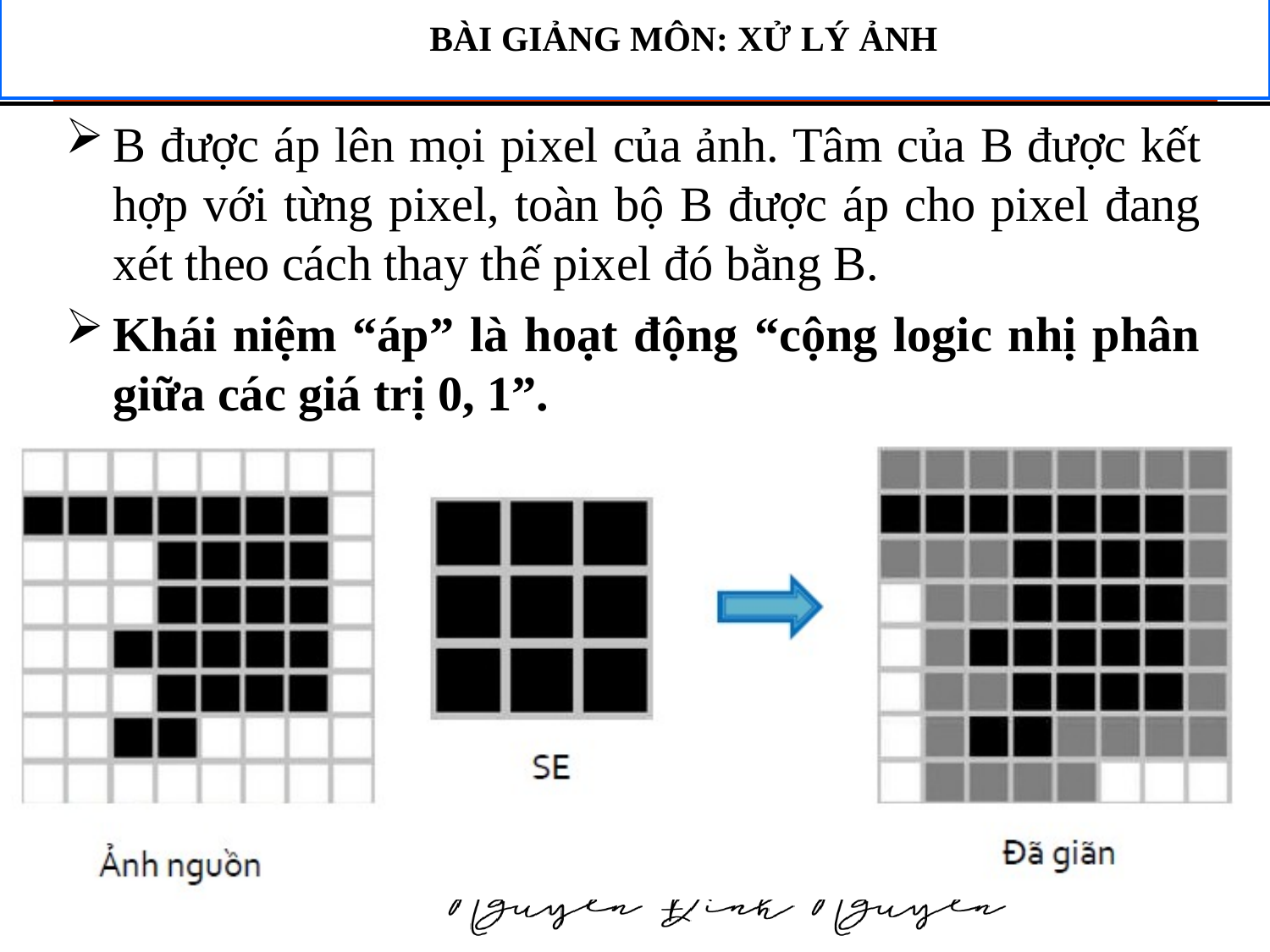

BÀI GIẢNG MÔN: XỬ LÝ ẢNH

B được áp lên mọi pixel của ảnh. Tâm của B được kết  hợp với từng pixel, toàn bộ B được áp cho pixel đang  xét theo cách thay thế pixel đó bằng B.
Khái niệm “áp” là hoạt động “cộng logic nhị phân  giữa các giá trị 0, 1”.